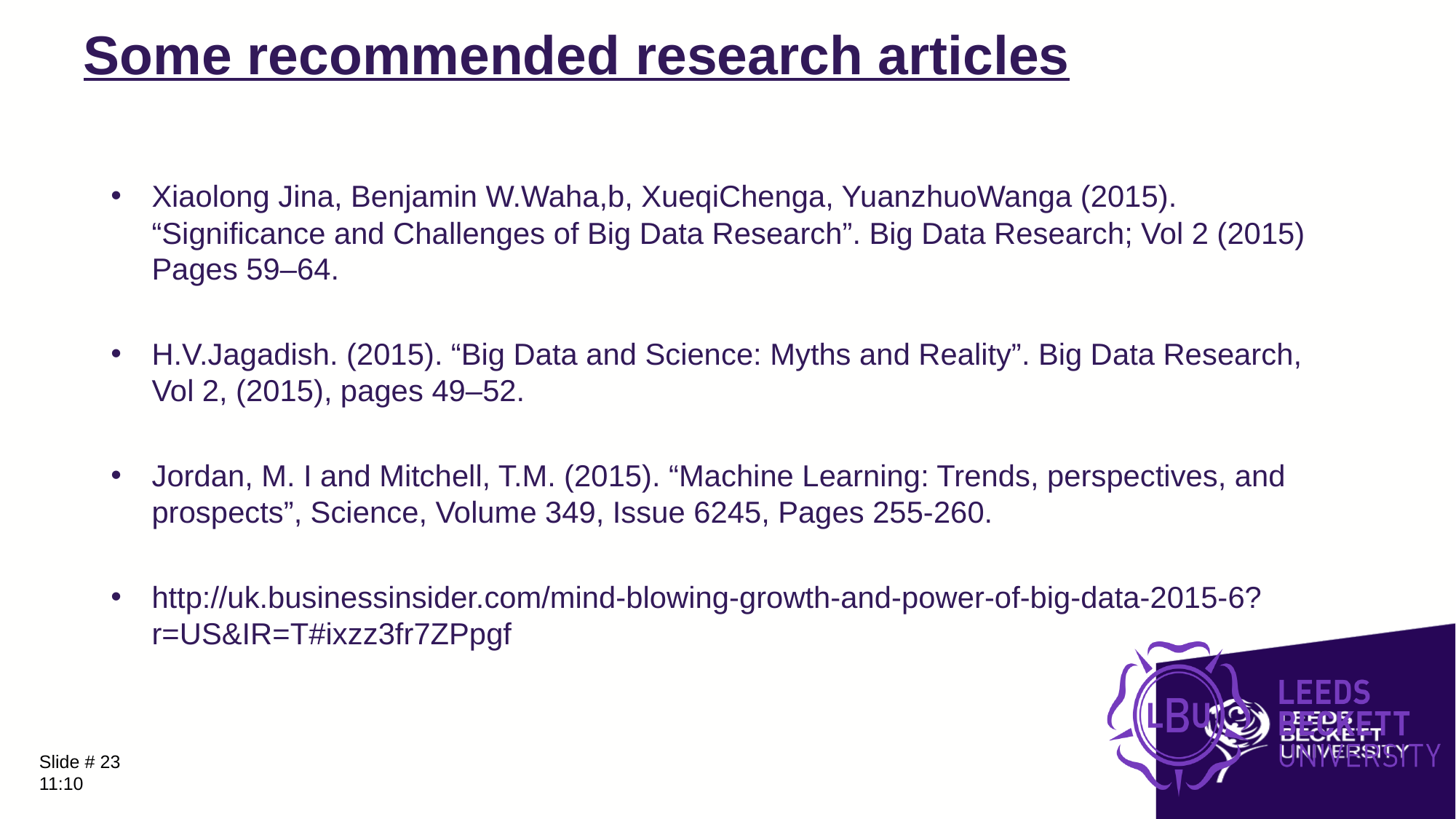

# Some recommended research articles

Xiaolong Jina, Benjamin W.Waha,b, XueqiChenga, YuanzhuoWanga (2015). “Significance and Challenges of Big Data Research”. Big Data Research; Vol 2 (2015) Pages 59–64.

H.V.Jagadish. (2015). “Big Data and Science: Myths and Reality”. Big Data Research, Vol 2, (2015), pages 49–52.

Jordan, M. I and Mitchell, T.M. (2015). “Machine Learning: Trends, perspectives, and prospects”, Science, Volume 349, Issue 6245, Pages 255-260.

http://uk.businessinsider.com/mind-blowing-growth-and-power-of-big-data-2015-6?r=US&IR=T#ixzz3fr7ZPpgf